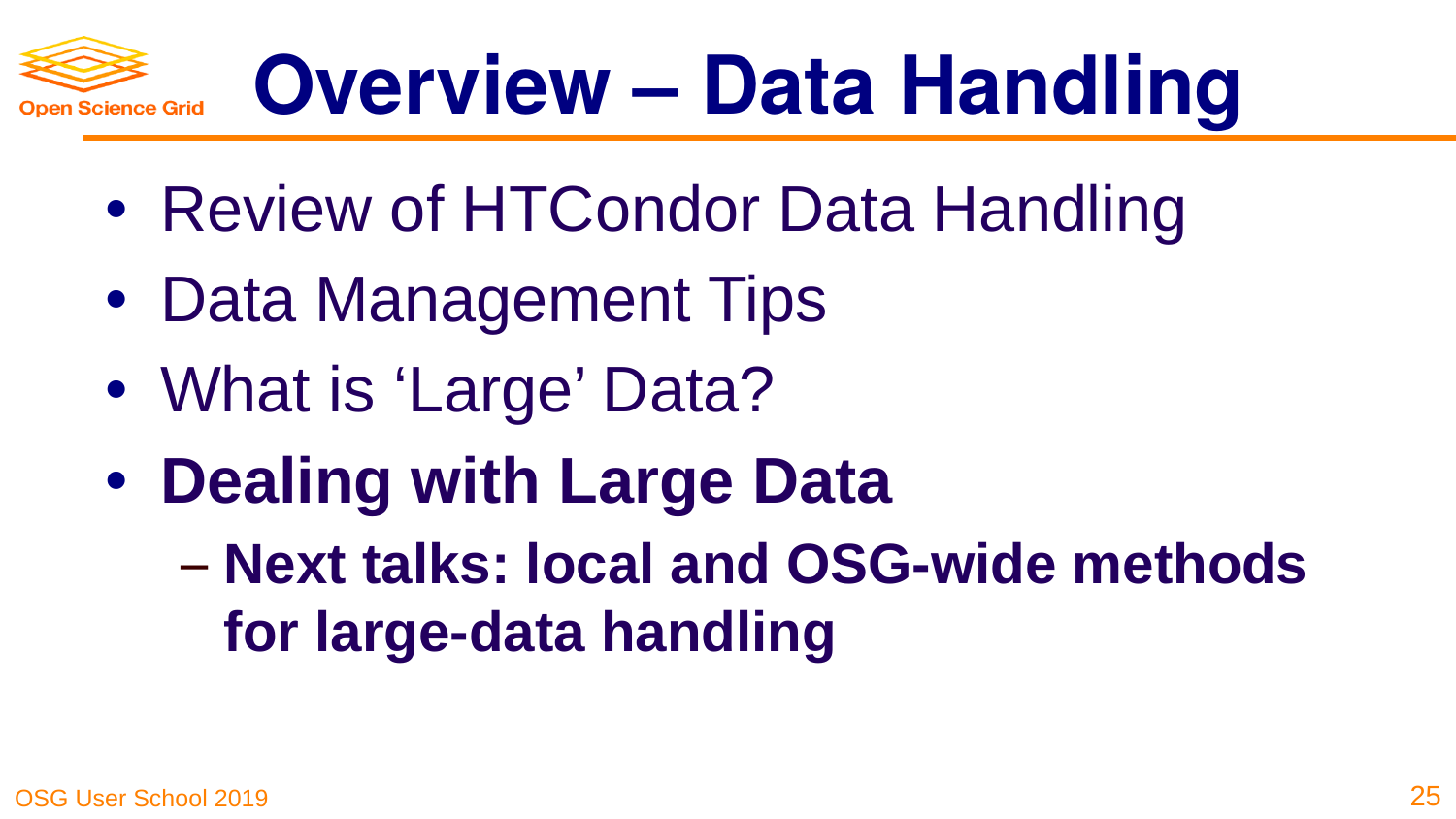

# Overview – Data Handling
Review of HTCondor Data Handling
Data Management Tips
What is ‘Large’ Data?
Dealing with Large Data
Next talks: local and OSG-wide methods for large-data handling
25